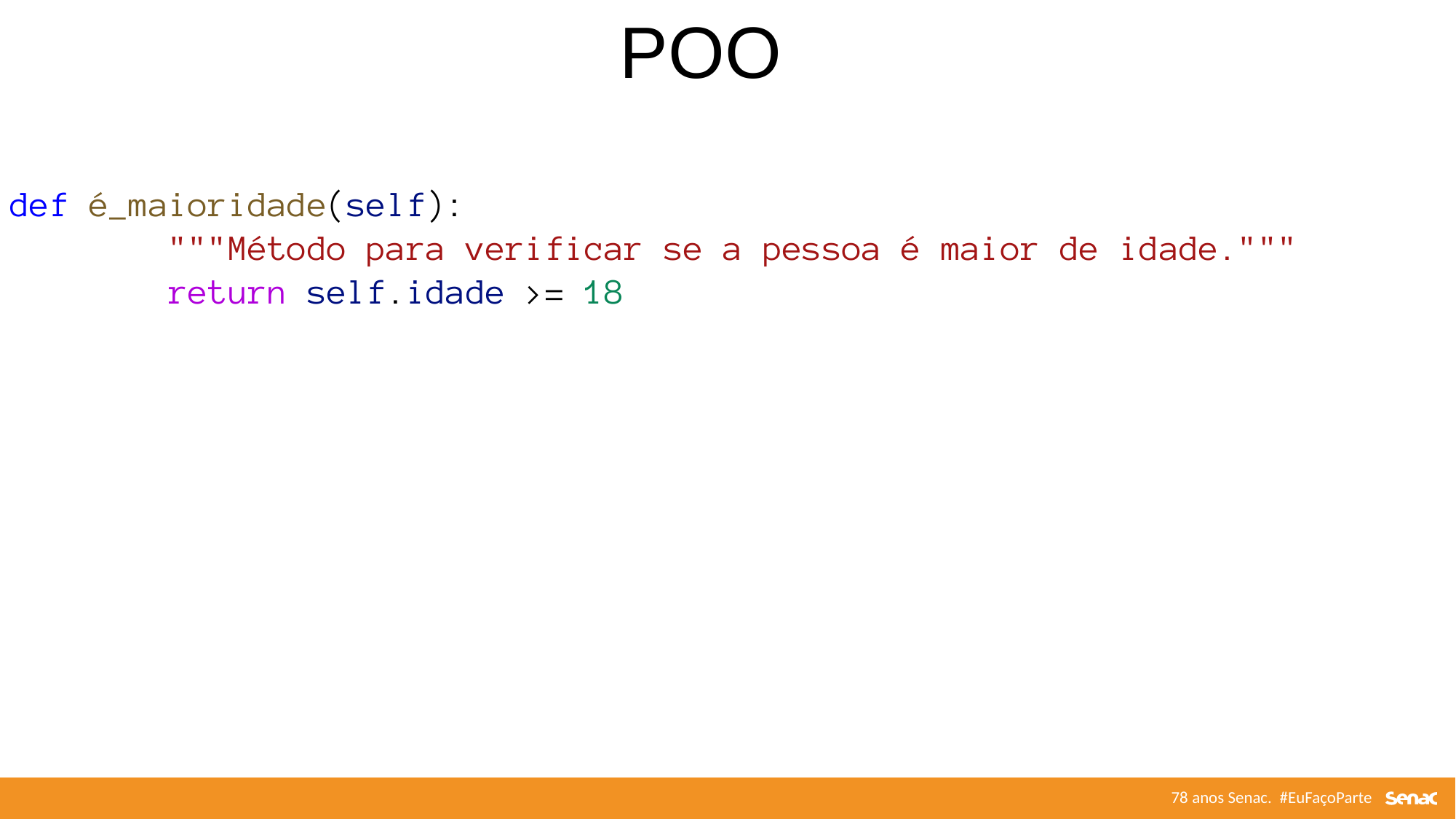

POO

def é_maioridade(self):
        """Método para verificar se a pessoa é maior de idade."""
        return self.idade >= 18